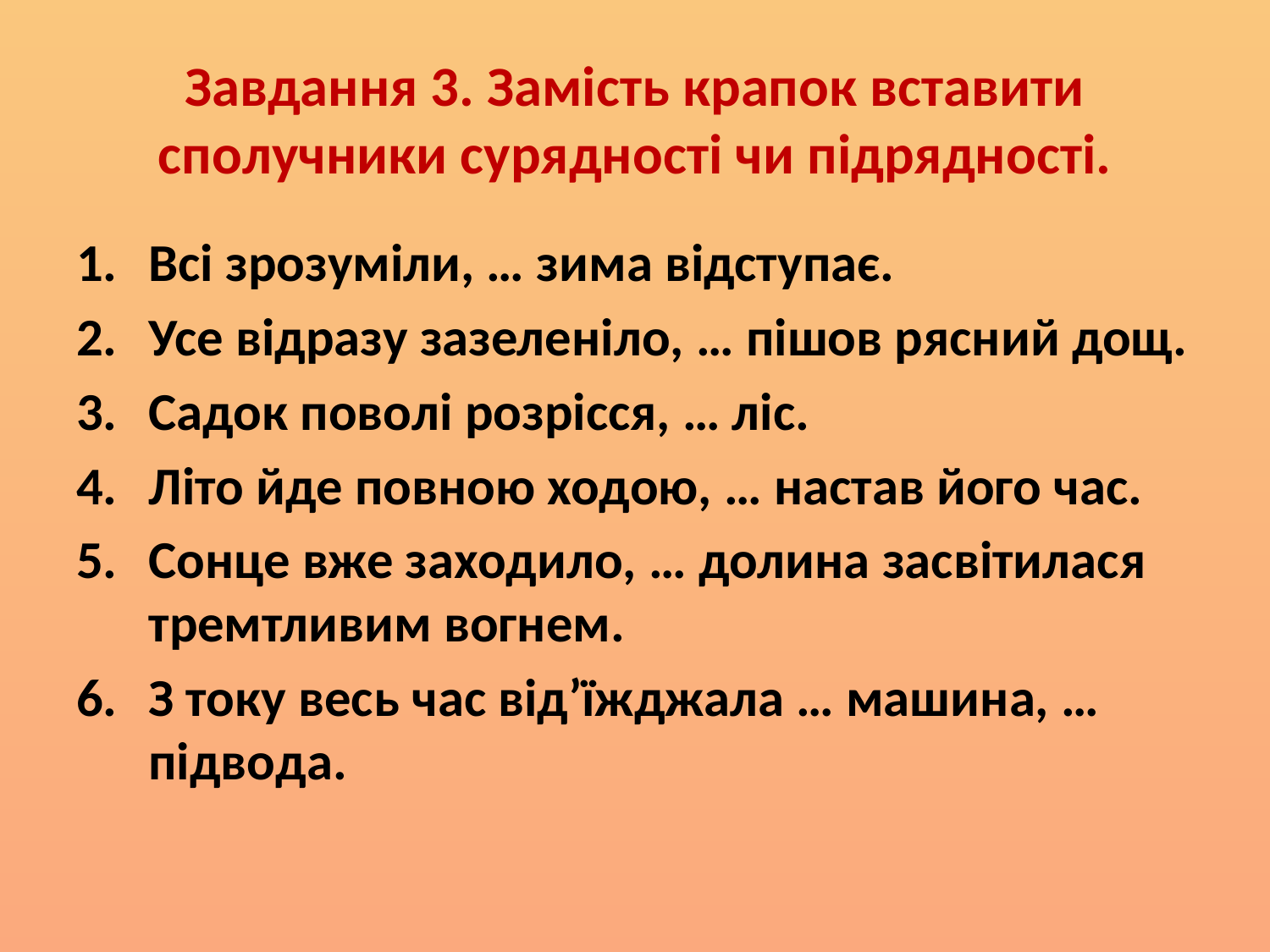

# Завдання 3. Замість крапок вставити сполучники сурядності чи підрядності.
Всі зрозуміли, … зима відступає.
Усе відразу зазеленіло, … пішов рясний дощ.
Садок поволі розрісся, … ліс.
Літо йде повною ходою, … настав його час.
Сонце вже заходило, … долина засвітилася тремтливим вогнем.
З току весь час від’їжджала … машина, … підвода.